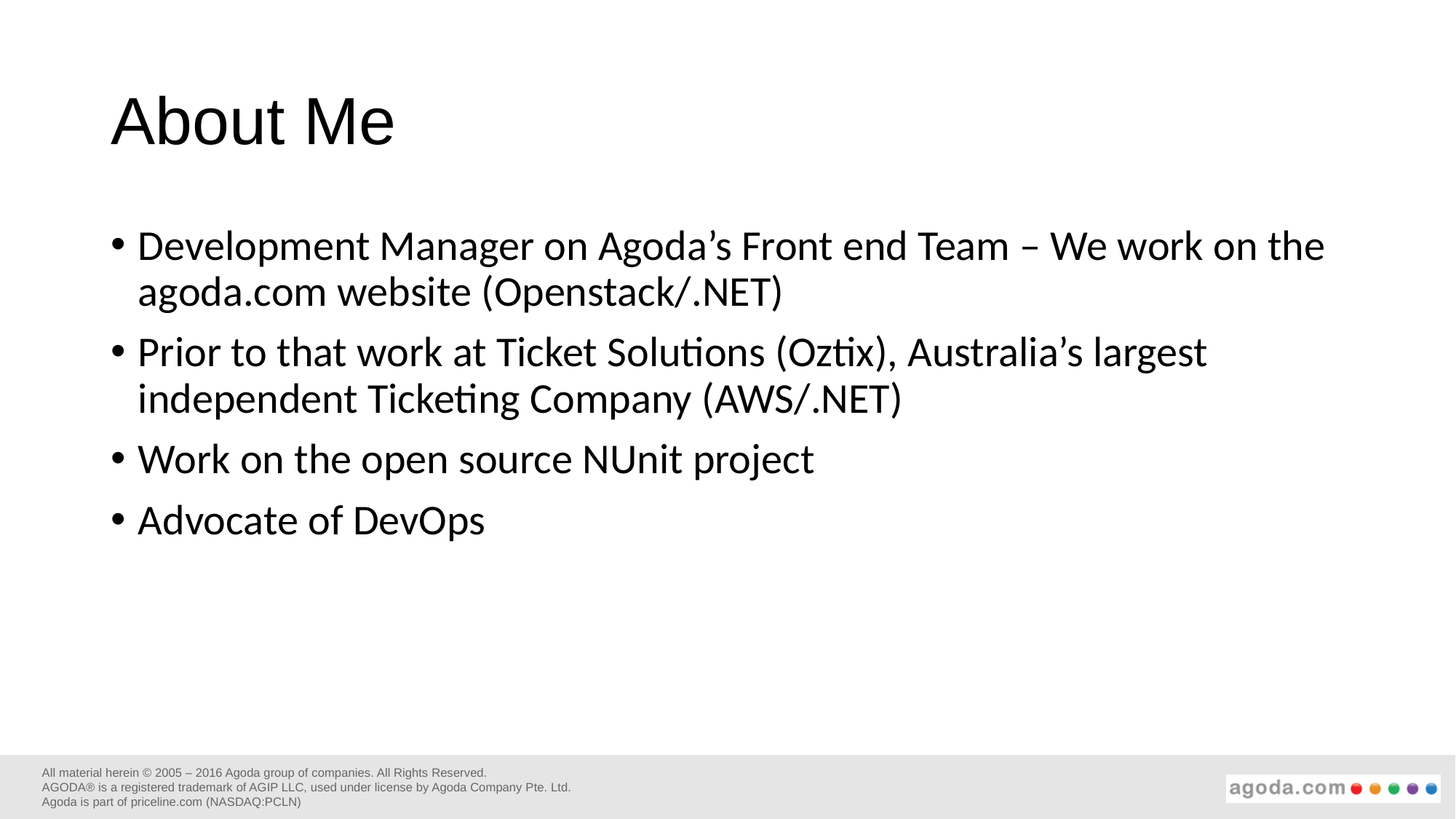

# About Me
Development Manager on Agoda’s Front end Team – We work on the agoda.com website (Openstack/.NET)
Prior to that work at Ticket Solutions (Oztix), Australia’s largest independent Ticketing Company (AWS/.NET)
Work on the open source NUnit project
Advocate of DevOps